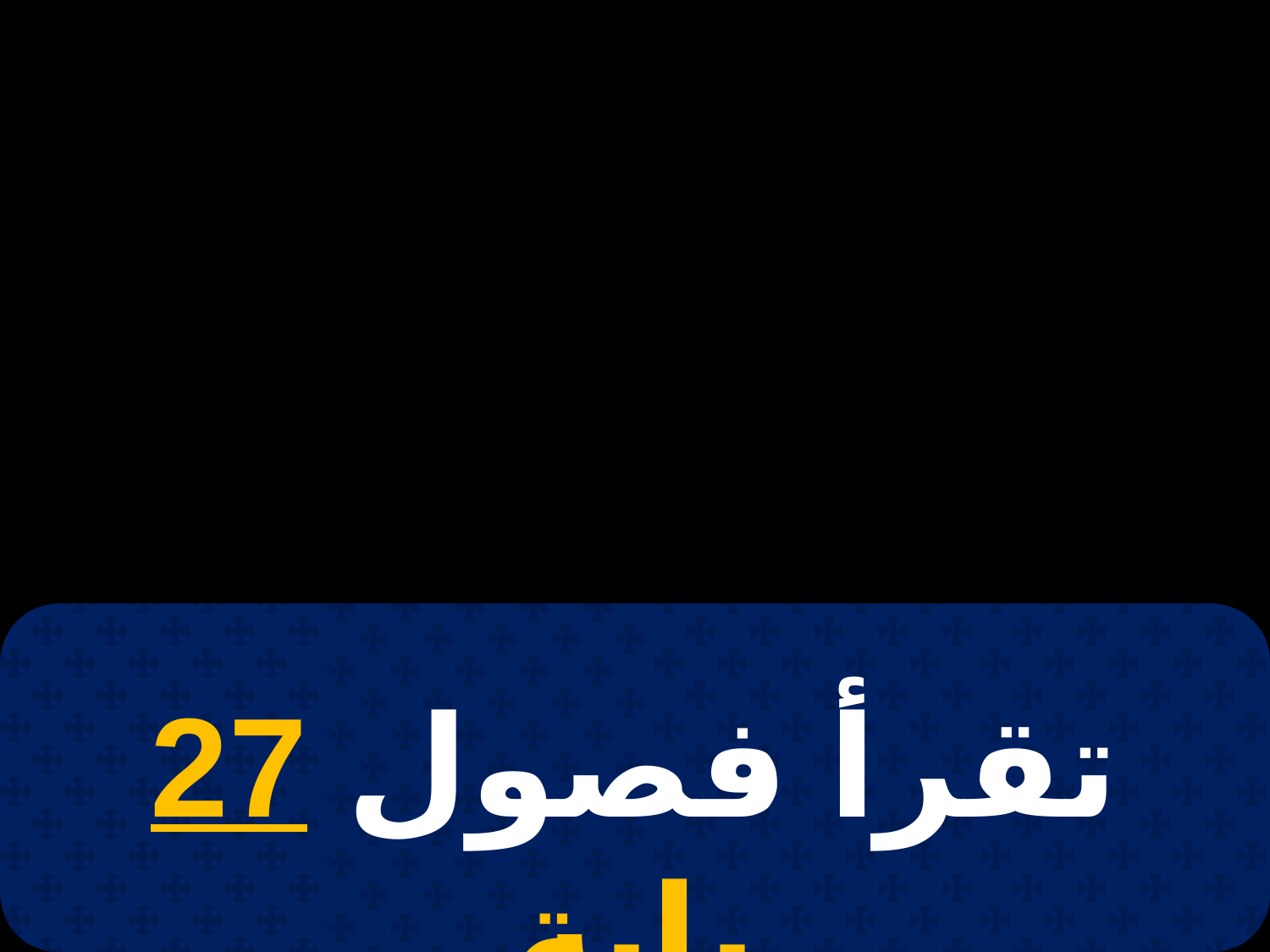

# 19 مسرى
تقرأ فصول 27 بابة